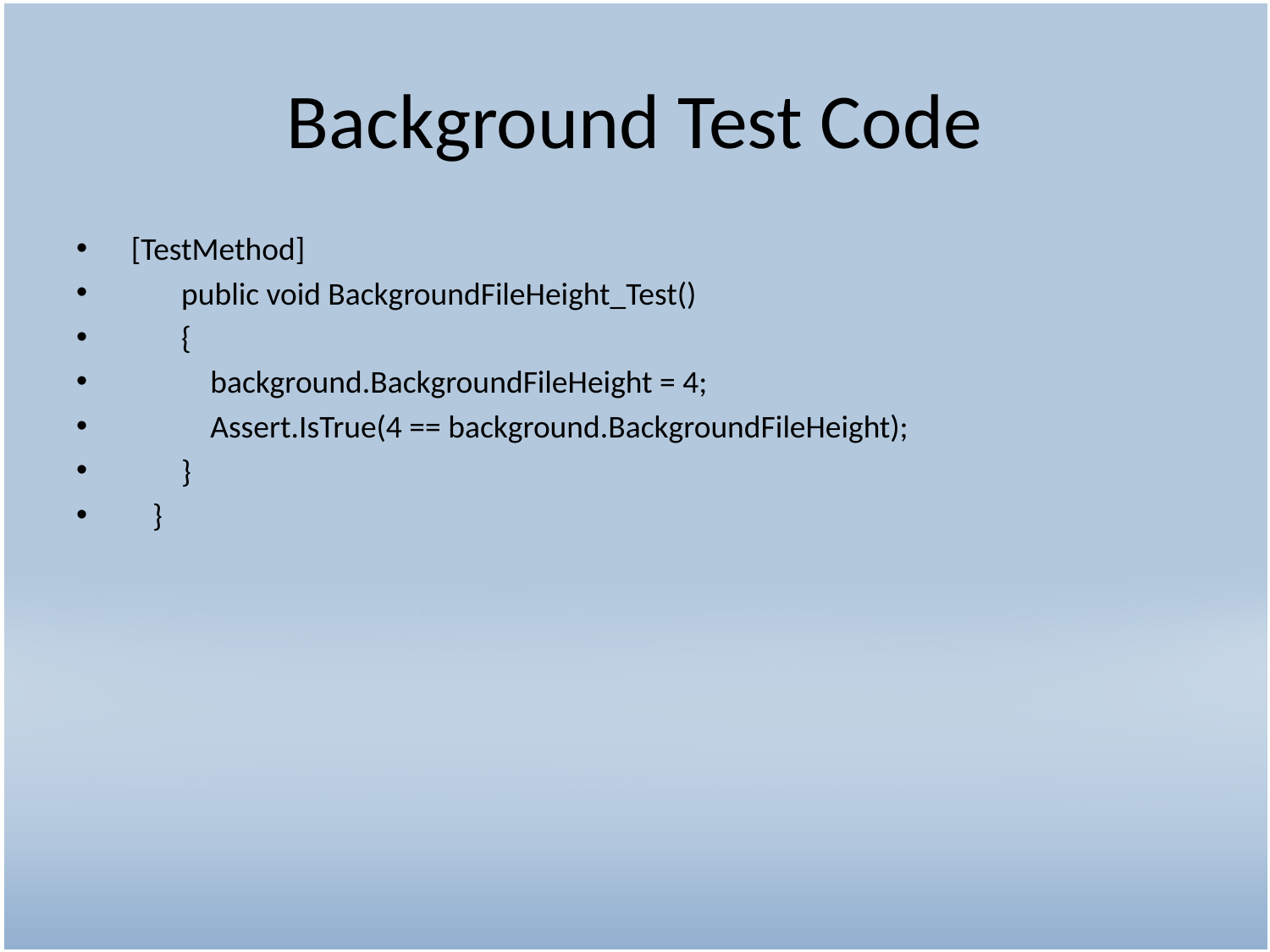

# Background Test Code
 [TestMethod]
        public void BackgroundFileHeight_Test()
        {
            background.BackgroundFileHeight = 4;
            Assert.IsTrue(4 == background.BackgroundFileHeight);
        }
    }